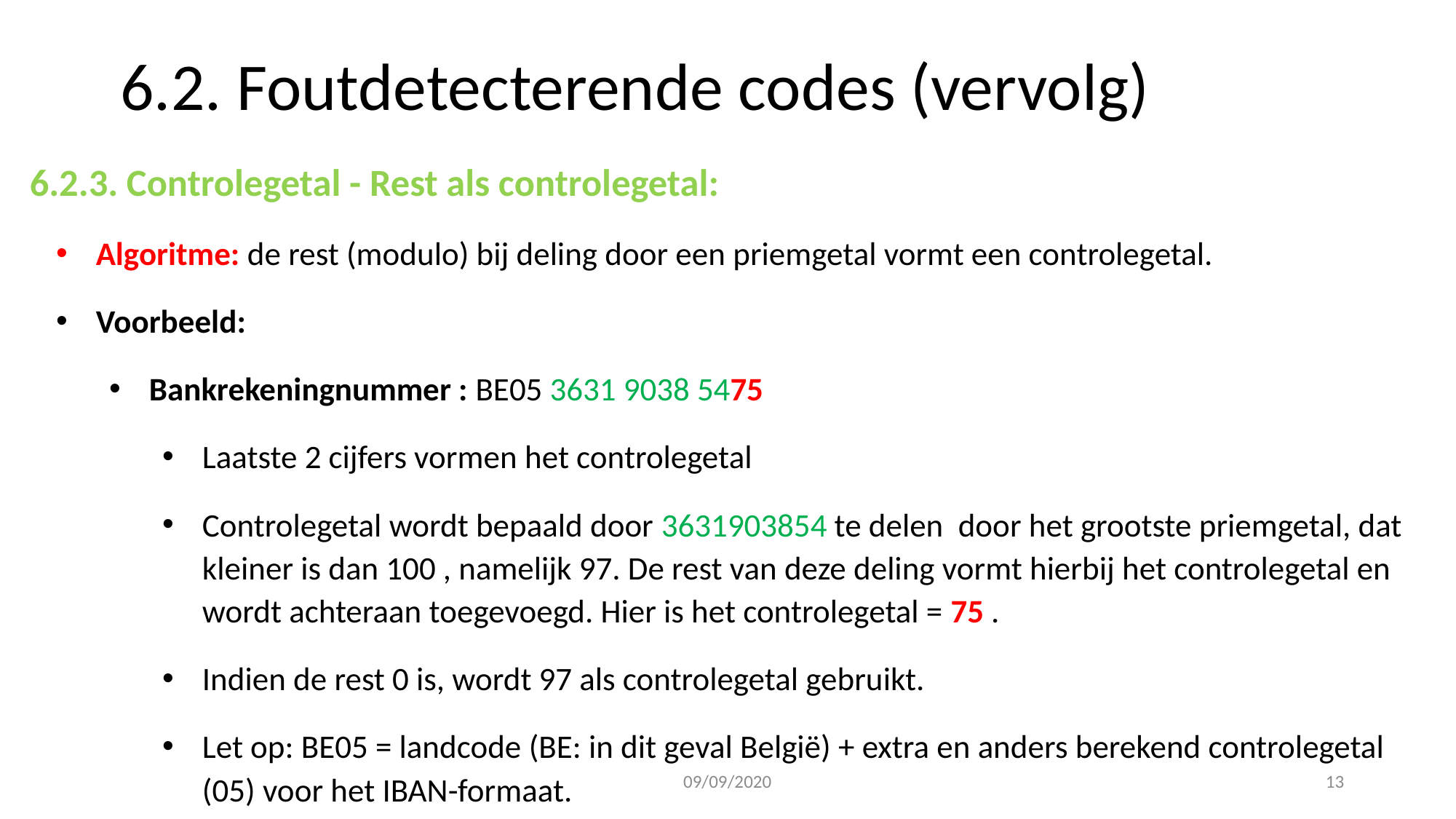

# 6.2. Foutdetecterende codes (vervolg)
6.2.3. Controlegetal - Rest als controlegetal:
Algoritme: de rest (modulo) bij deling door een priemgetal vormt een controlegetal.
Voorbeeld:
Bankrekeningnummer : BE05 3631 9038 5475
Laatste 2 cijfers vormen het controlegetal
Controlegetal wordt bepaald door 3631903854 te delen  door het grootste priemgetal, dat kleiner is dan 100 , namelijk 97. De rest van deze deling vormt hierbij het controlegetal en wordt achteraan toegevoegd. Hier is het controlegetal = 75 .
Indien de rest 0 is, wordt 97 als controlegetal gebruikt.
Let op: BE05 = landcode (BE: in dit geval België) + extra en anders berekend controlegetal (05) voor het IBAN-formaat.

09/09/2020
13